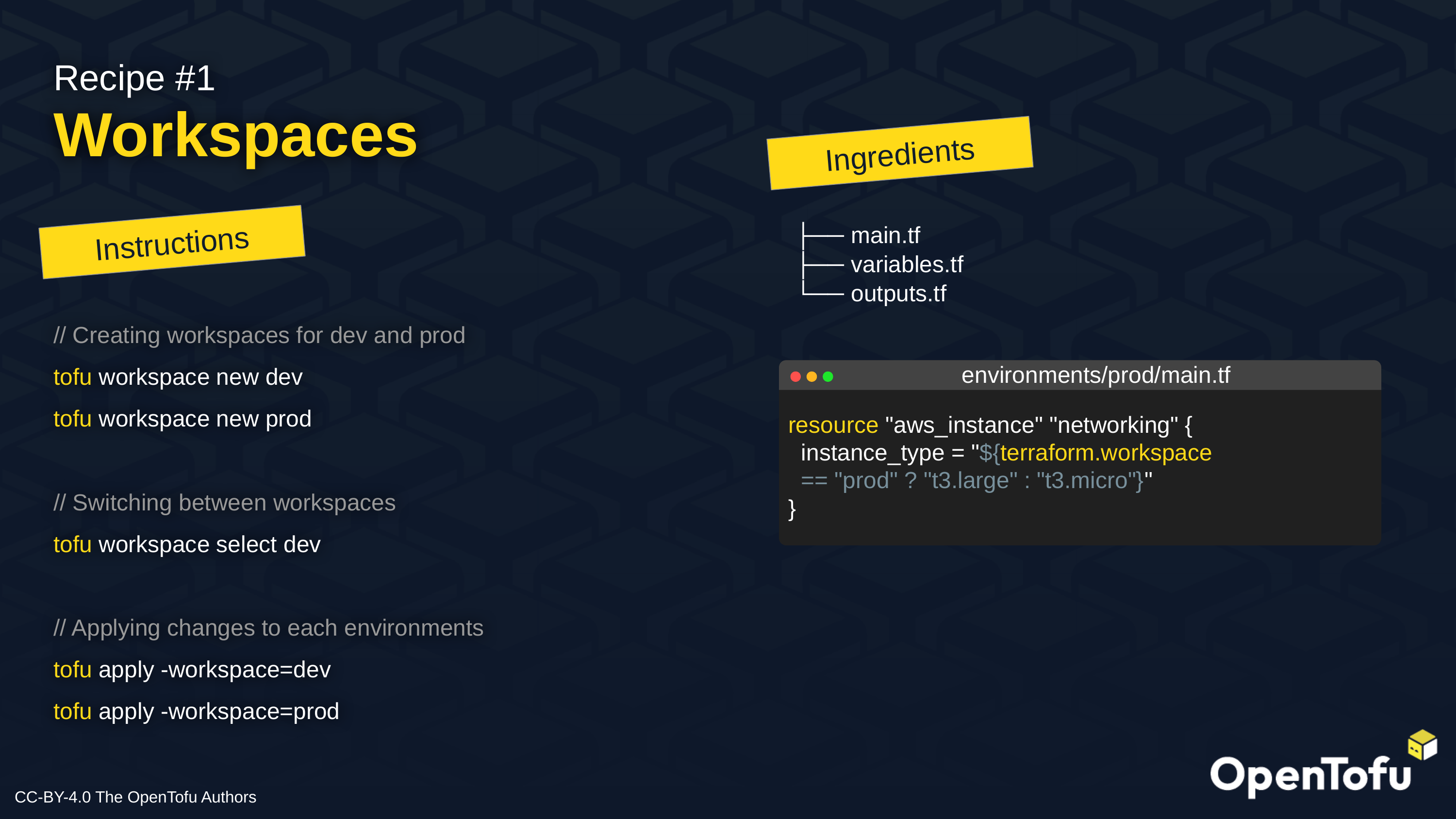

Recipe #1
# Workspaces
Ingredients
├── main.tf
├── variables.tf
└── outputs.tf
Instructions
// Creating workspaces for dev and prod
tofu workspace new dev
tofu workspace new prod

// Switching between workspaces
tofu workspace select dev

// Applying changes to each environments
tofu apply -workspace=dev
tofu apply -workspace=prod
environments/prod/main.tf

resource "aws_instance" "networking" {
  instance_type = "${terraform.workspace
  == "prod" ? "t3.large" : "t3.micro"}"
}